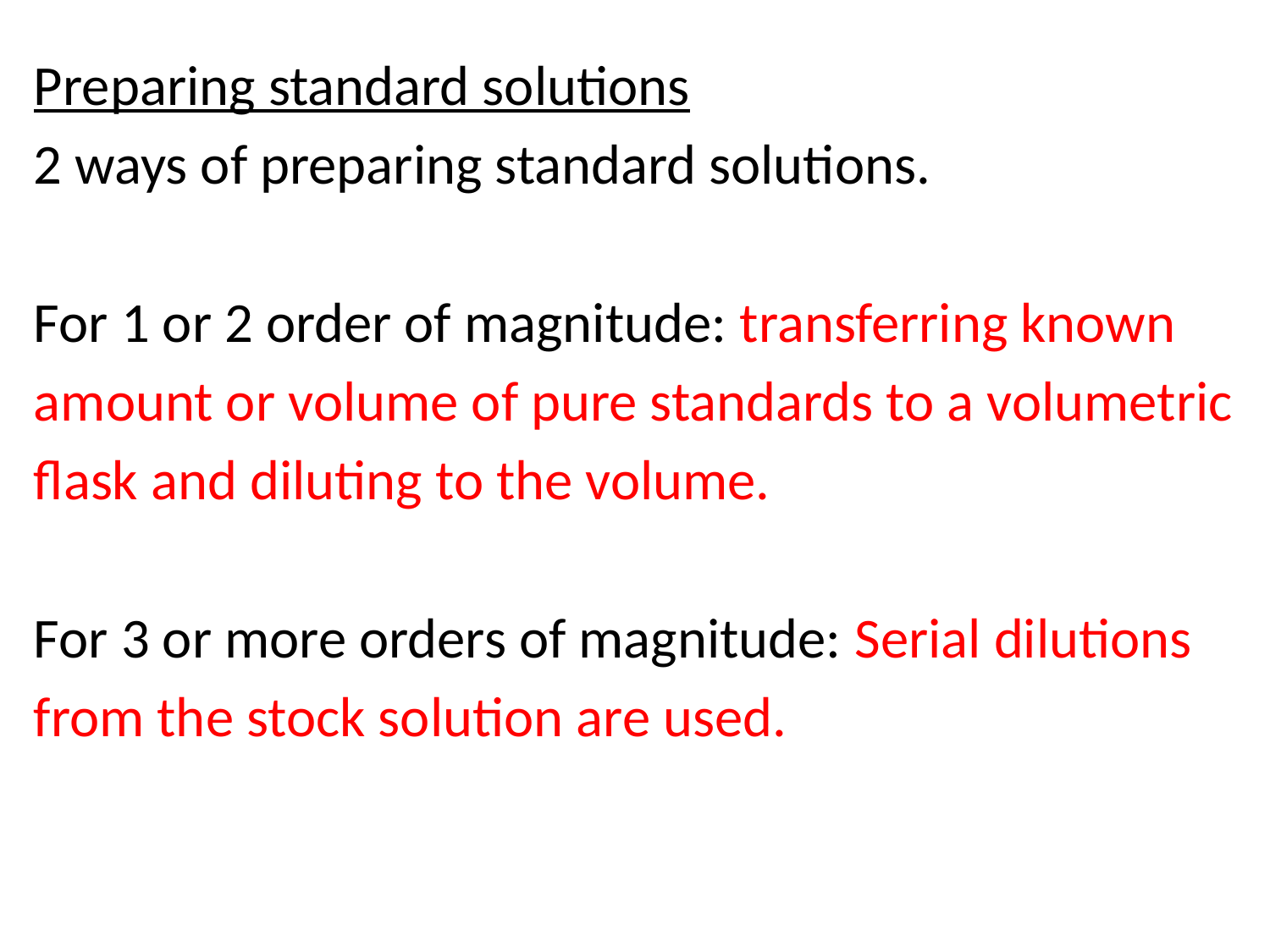

Preparing standard solutions
2 ways of preparing standard solutions.

For 1 or 2 order of magnitude: transferring known
amount or volume of pure standards to a volumetric
flask and diluting to the volume.

For 3 or more orders of magnitude: Serial dilutions
from the stock solution are used.